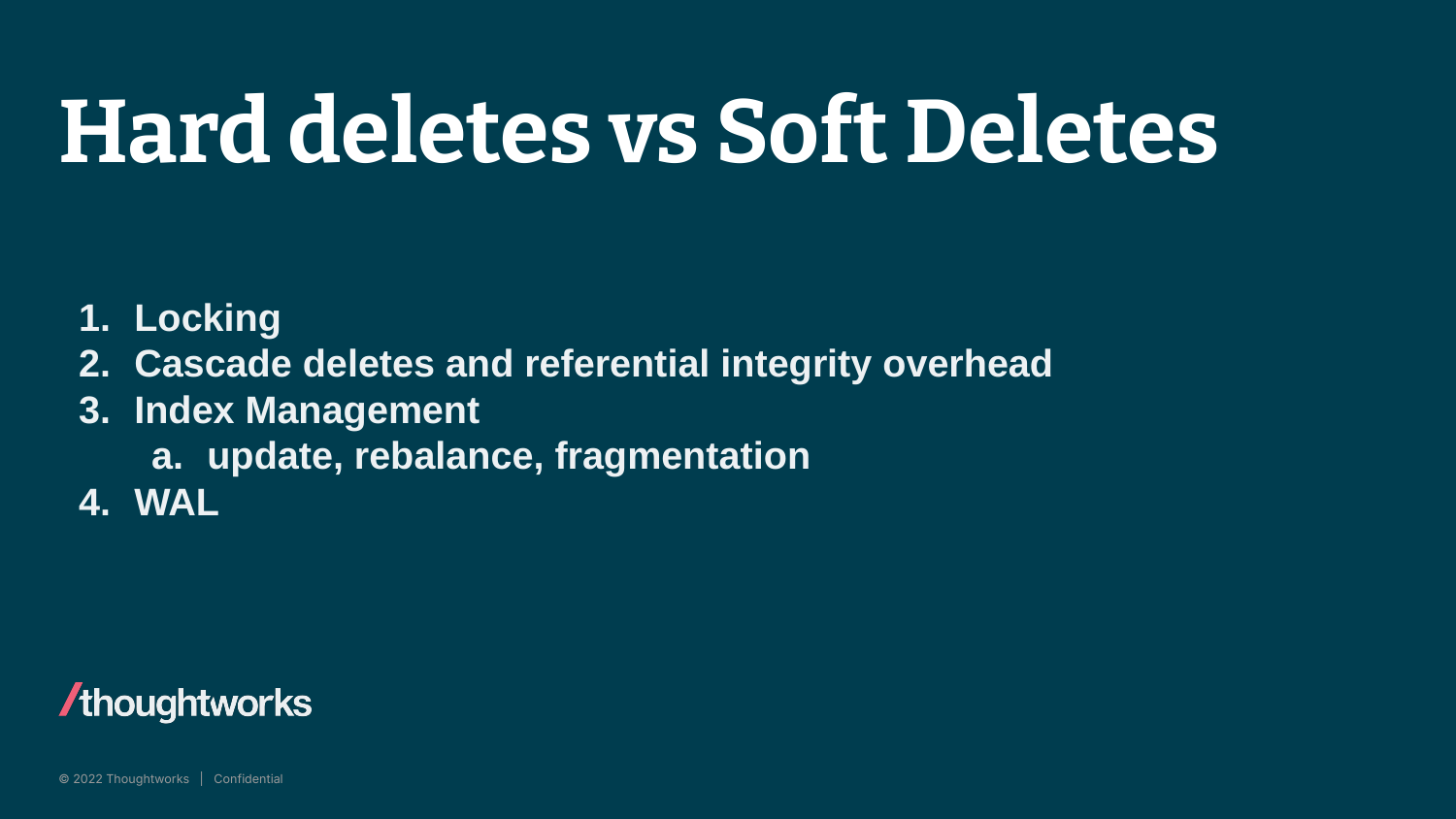

# Hard deletes vs Soft Deletes
Locking
Cascade deletes and referential integrity overhead
Index Management
update, rebalance, fragmentation
WAL